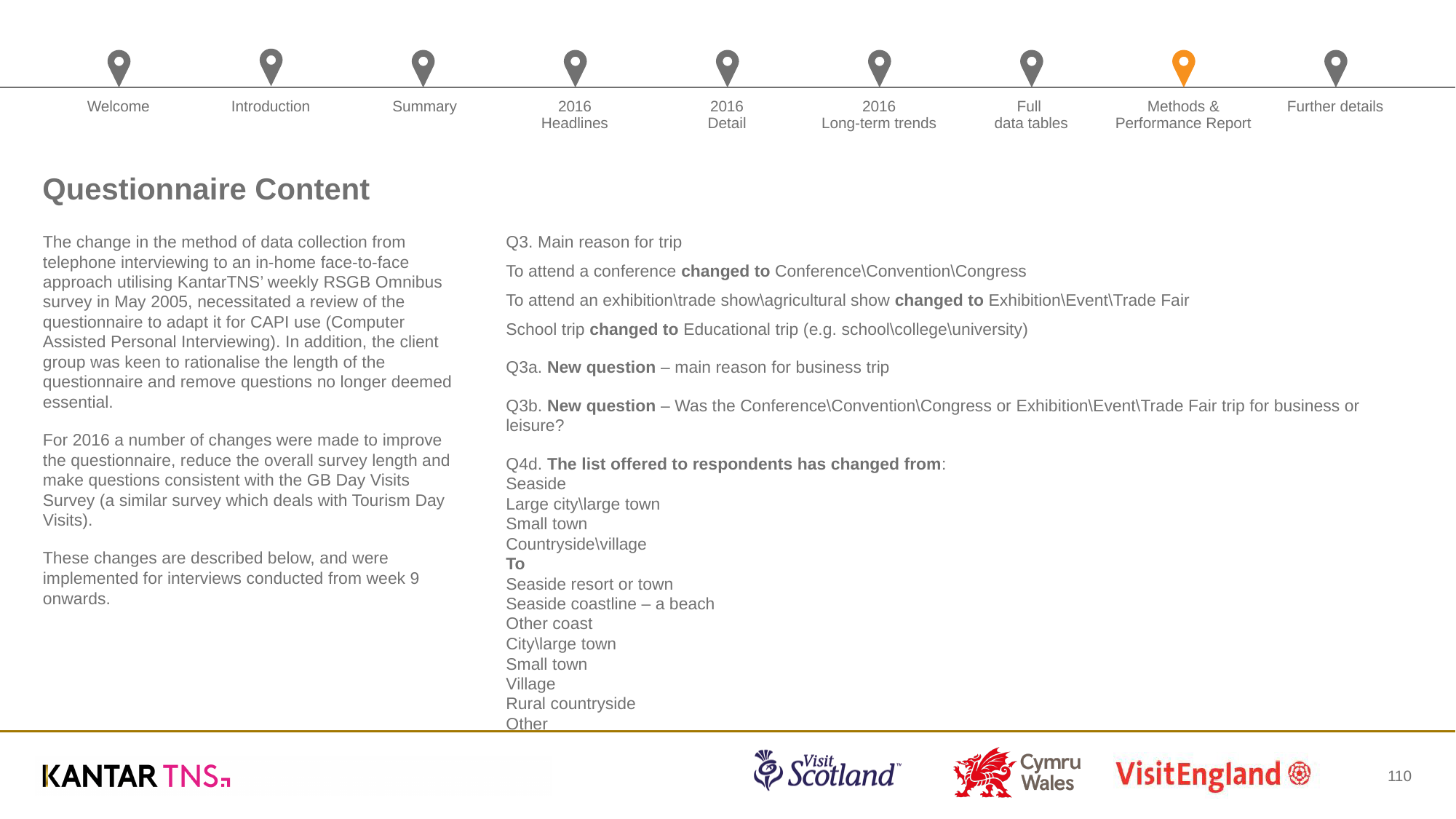

# Questionnaire Content
The change in the method of data collection from telephone interviewing to an in-home face-to-face approach utilising KantarTNS’ weekly RSGB Omnibus survey in May 2005, necessitated a review of the questionnaire to adapt it for CAPI use (Computer Assisted Personal Interviewing). In addition, the client group was keen to rationalise the length of the questionnaire and remove questions no longer deemed essential.
For 2016 a number of changes were made to improve the questionnaire, reduce the overall survey length and make questions consistent with the GB Day Visits Survey (a similar survey which deals with Tourism Day Visits).
These changes are described below, and were implemented for interviews conducted from week 9 onwards.

Q3. Main reason for trip
To attend a conference changed to Conference\Convention\Congress
To attend an exhibition\trade show\agricultural show changed to Exhibition\Event\Trade Fair
School trip changed to Educational trip (e.g. school\college\university)
Q3a. New question – main reason for business trip
Q3b. New question – Was the Conference\Convention\Congress or Exhibition\Event\Trade Fair trip for business or leisure?
Q4d. The list offered to respondents has changed from:
Seaside
Large city\large town
Small town
Countryside\village
To
Seaside resort or town
Seaside coastline – a beach
Other coast
City\large town
Small town
Village
Rural countryside
Other

110